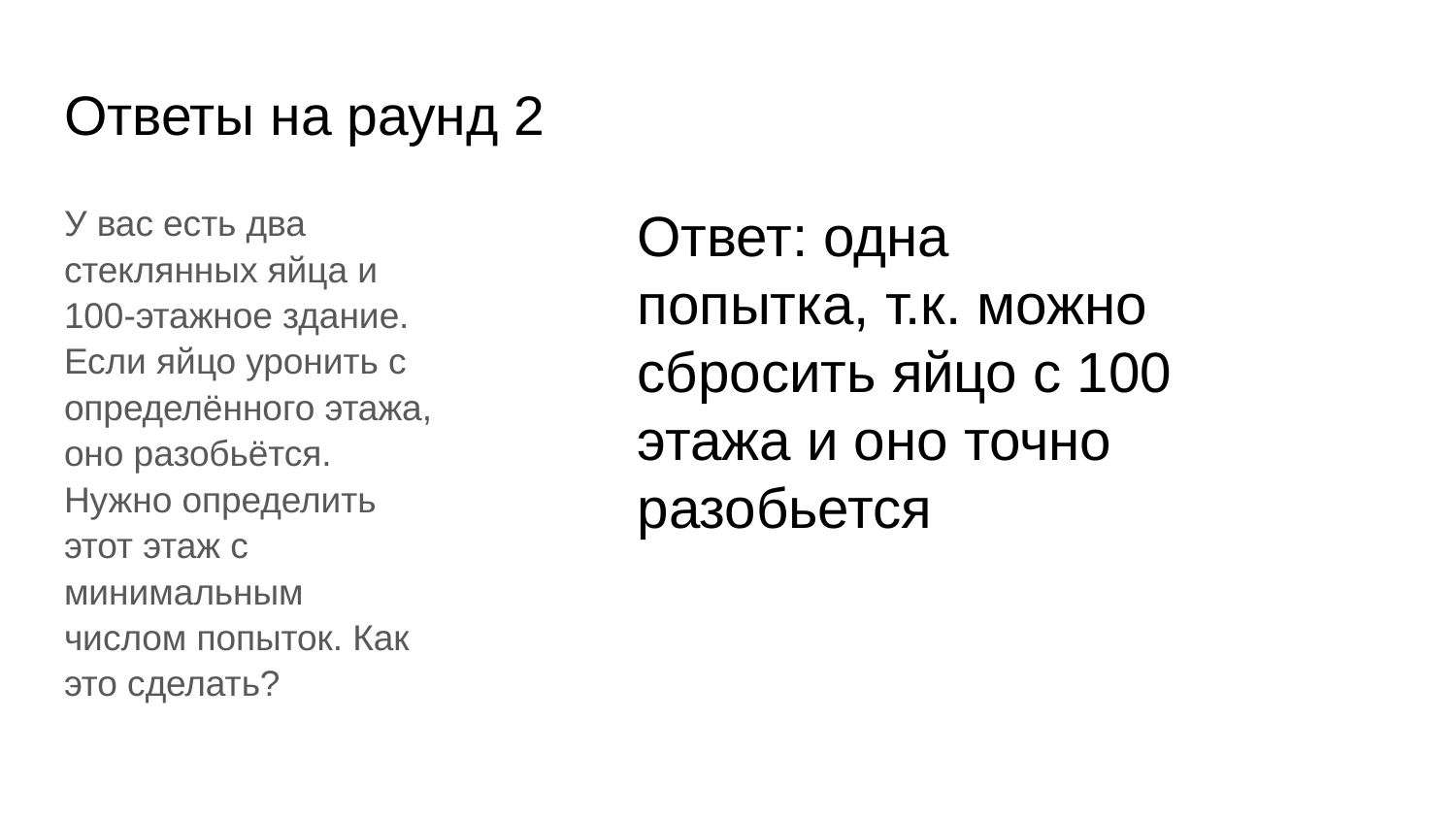

# Ответы на раунд 2
У вас есть два стеклянных яйца и 100-этажное здание. Если яйцо уронить с определённого этажа, оно разобьётся. Нужно определить этот этаж с минимальным числом попыток. Как это сделать?
Ответ: одна попытка, т.к. можно сбросить яйцо с 100 этажа и оно точно разобьется